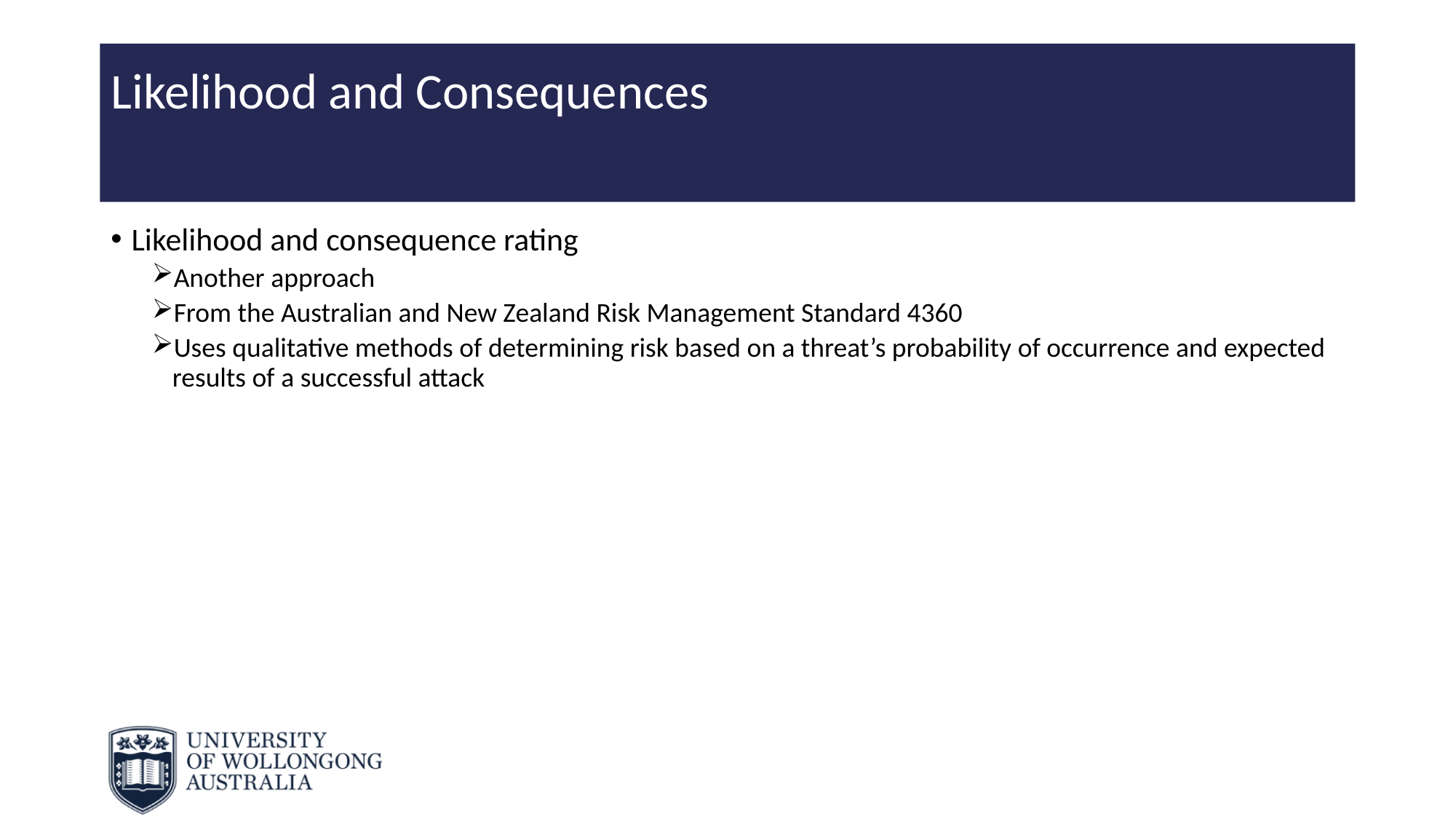

# Likelihood and Consequences
Likelihood and consequence rating
Another approach
From the Australian and New Zealand Risk Management Standard 4360
Uses qualitative methods of determining risk based on a threat’s probability of occurrence and expected results of a successful attack